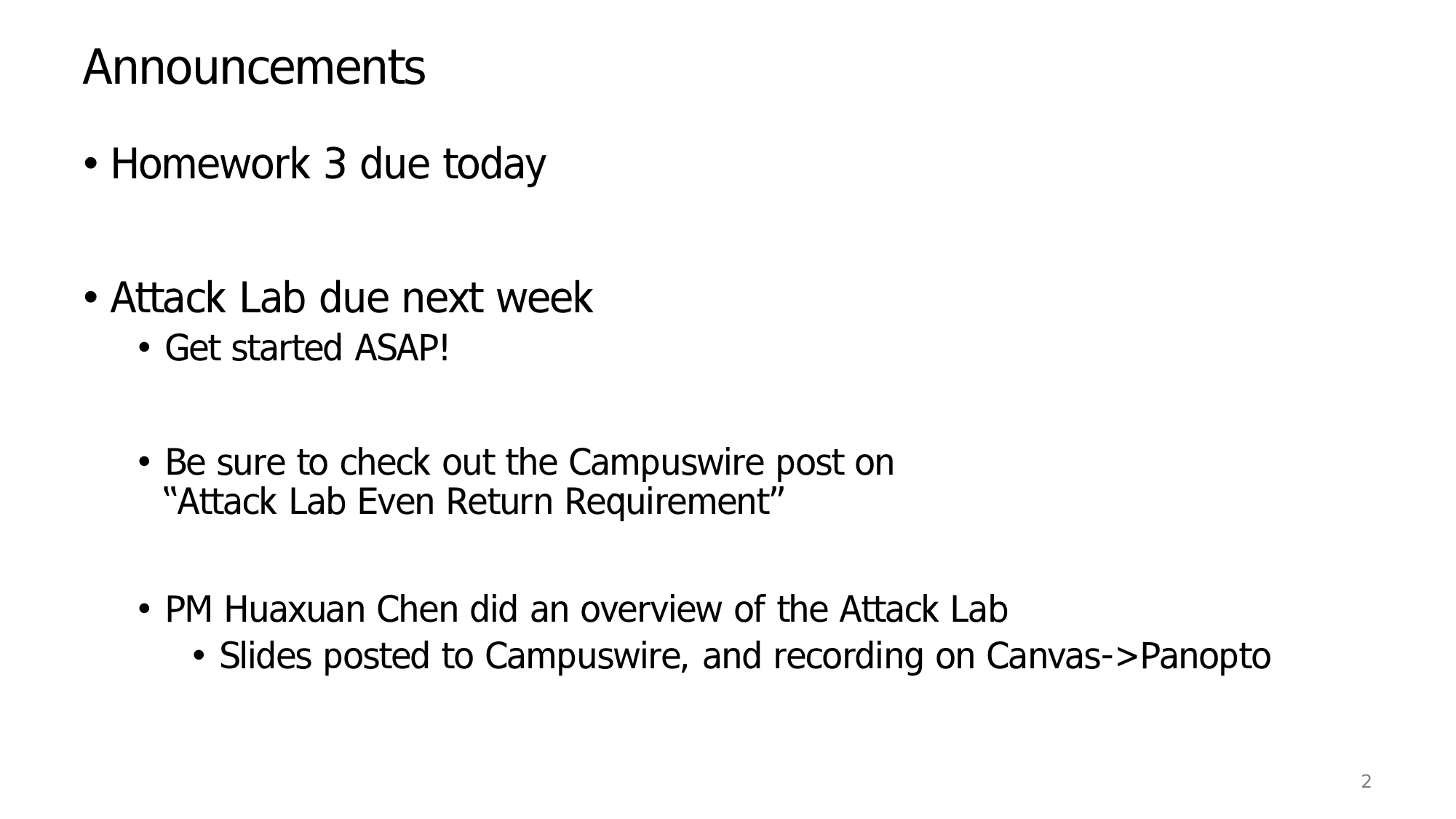

# Announcements
Homework 3 due today

Attack Lab due next week
Get started ASAP!

Be sure to check out the Campuswire post on
“Attack Lab Even Return Requirement”

PM Huaxuan Chen did an overview of the Attack Lab
Slides posted to Campuswire, and recording on Canvas->Panopto
2